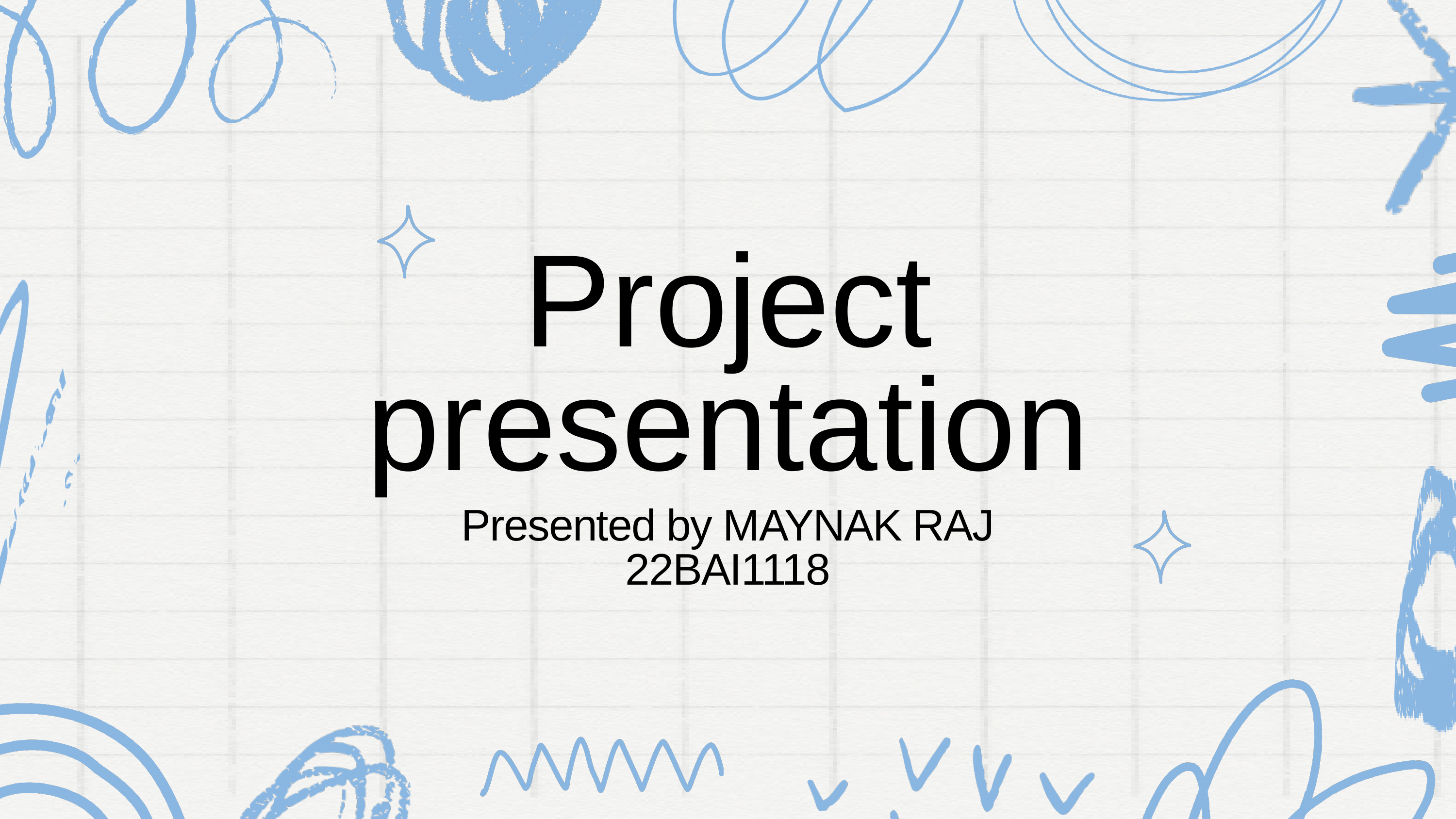

Project presentation

Presented by MAYNAK RAJ
22BAI1118